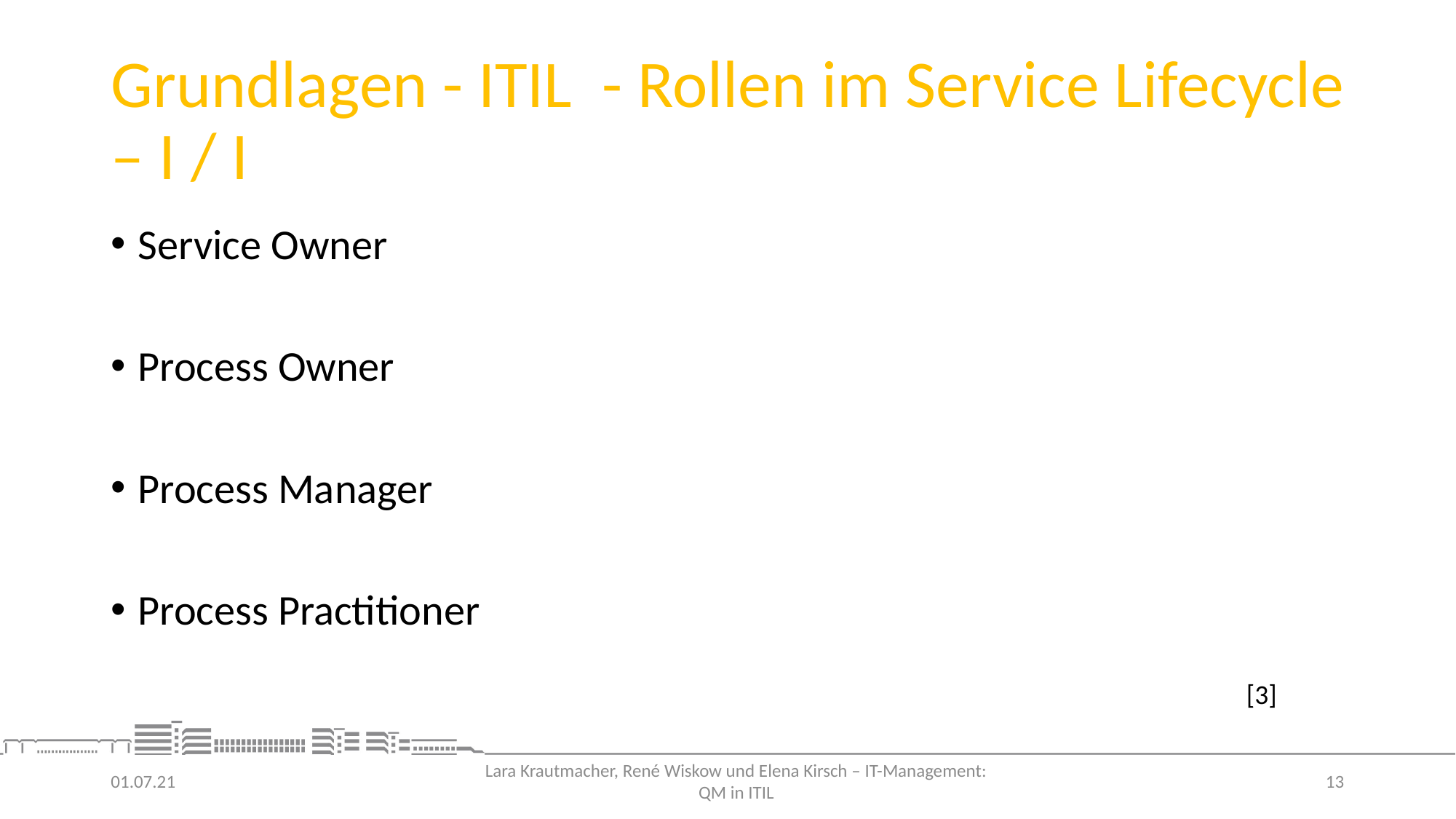

# Grundlagen - ITIL  - Rollen im Service Lifecycle – I / I
Service Owner

Process Owner

Process Manager

Process Practitioner
[3]
01.07.21
13